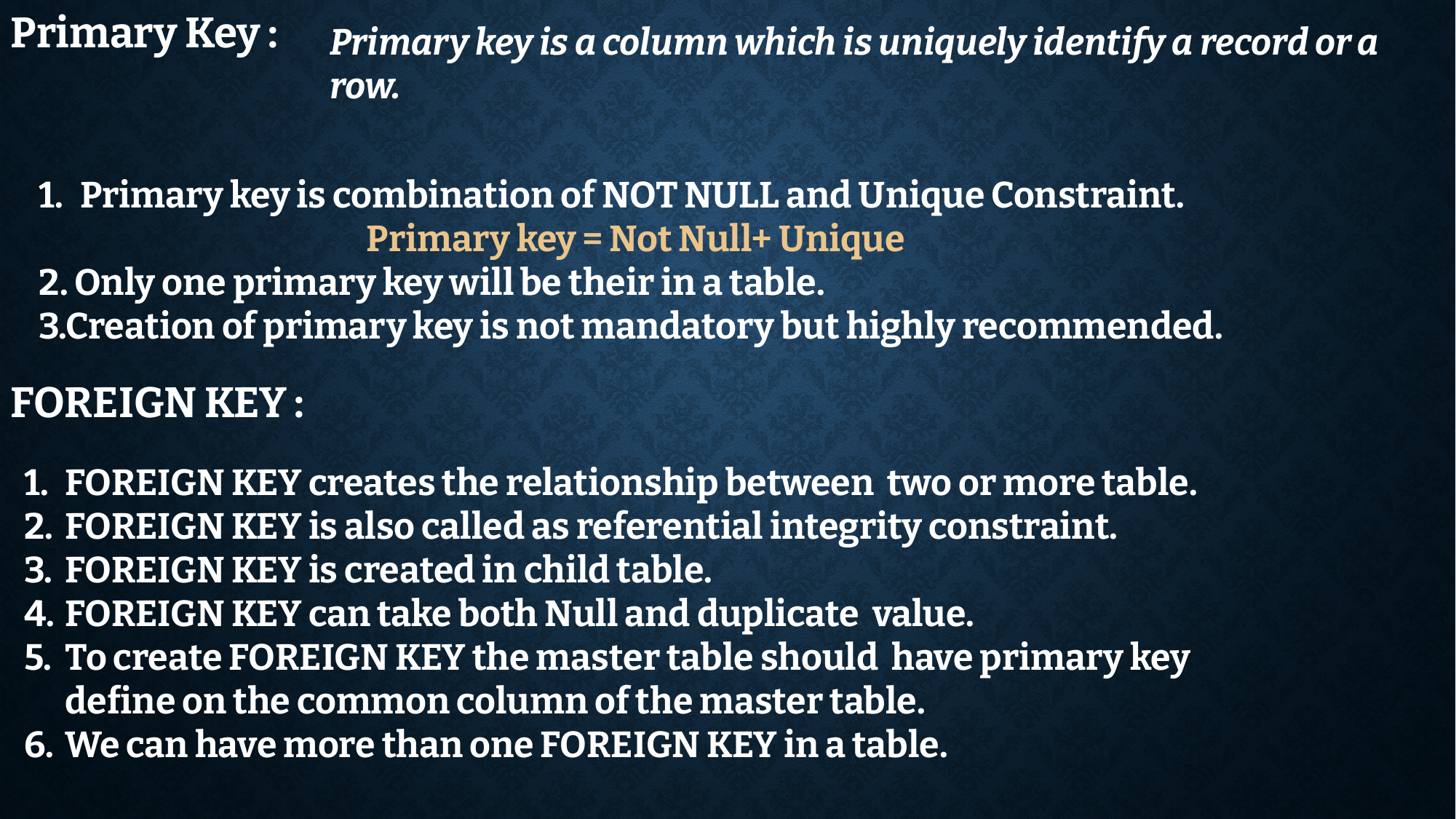

Primary Key :
Primary key is a column which is uniquely identify a record or a row.
Primary key is combination of NOT NULL and Unique Constraint.
			Primary key = Not Null+ Unique
2. Only one primary key will be their in a table.
3.Creation of primary key is not mandatory but highly recommended.
FOREIGN KEY :

FOREIGN KEY creates the relationship between  two or more table.
FOREIGN KEY is also called as referential integrity constraint.
FOREIGN KEY is created in child table.
FOREIGN KEY can take both Null and duplicate  value.
To create FOREIGN KEY the master table should  have primary key define on the common column of the master table.
We can have more than one FOREIGN KEY in a table.